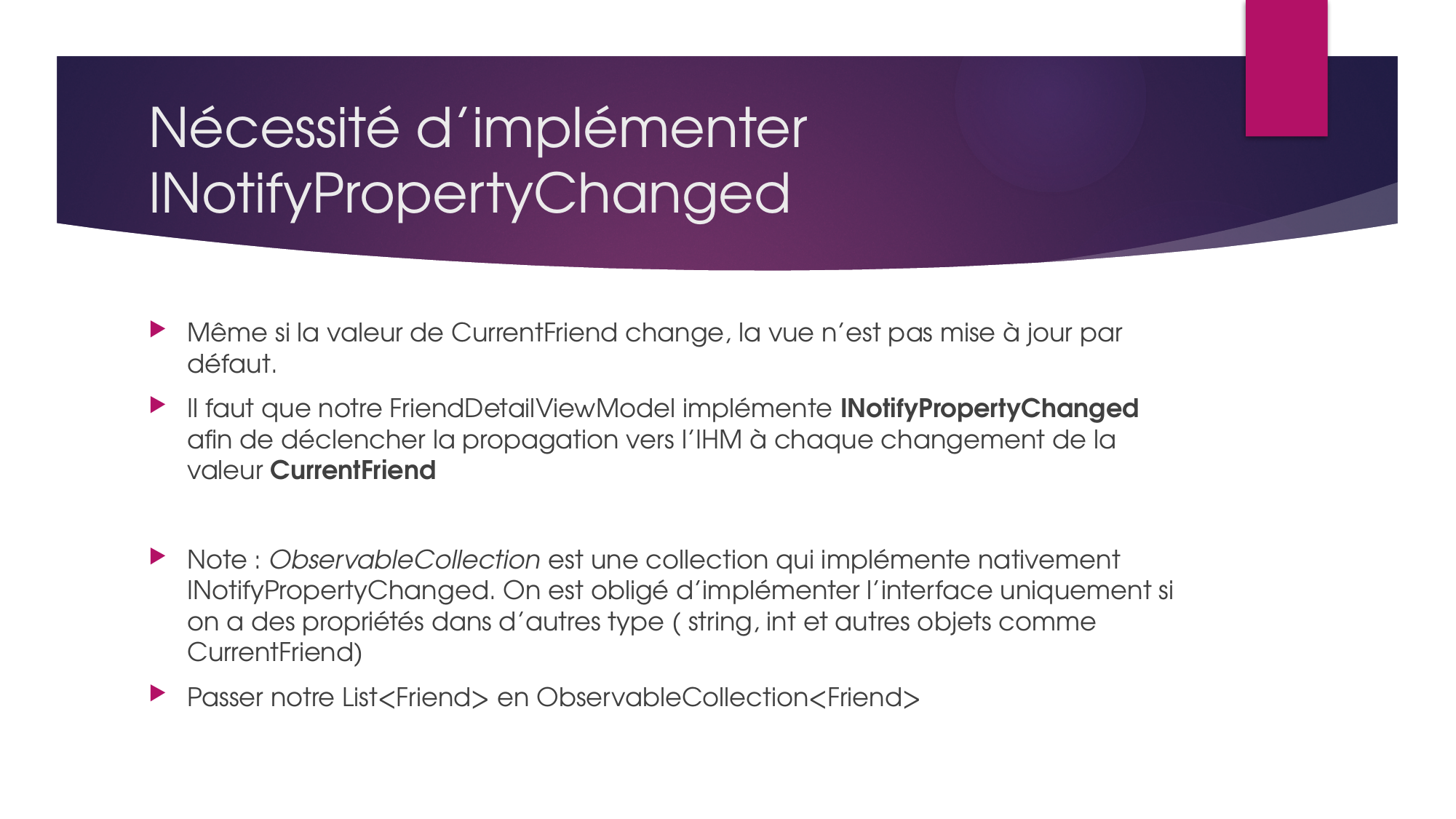

# Nécessité d’implémenter INotifyPropertyChanged
Même si la valeur de CurrentFriend change, la vue n’est pas mise à jour par défaut.
Il faut que notre FriendDetailViewModel implémente INotifyPropertyChanged afin de déclencher la propagation vers l’IHM à chaque changement de la valeur CurrentFriend

Note : ObservableCollection est une collection qui implémente nativement INotifyPropertyChanged. On est obligé d’implémenter l’interface uniquement si on a des propriétés dans d’autres type ( string, int et autres objets comme CurrentFriend)
Passer notre List<Friend> en ObservableCollection<Friend>